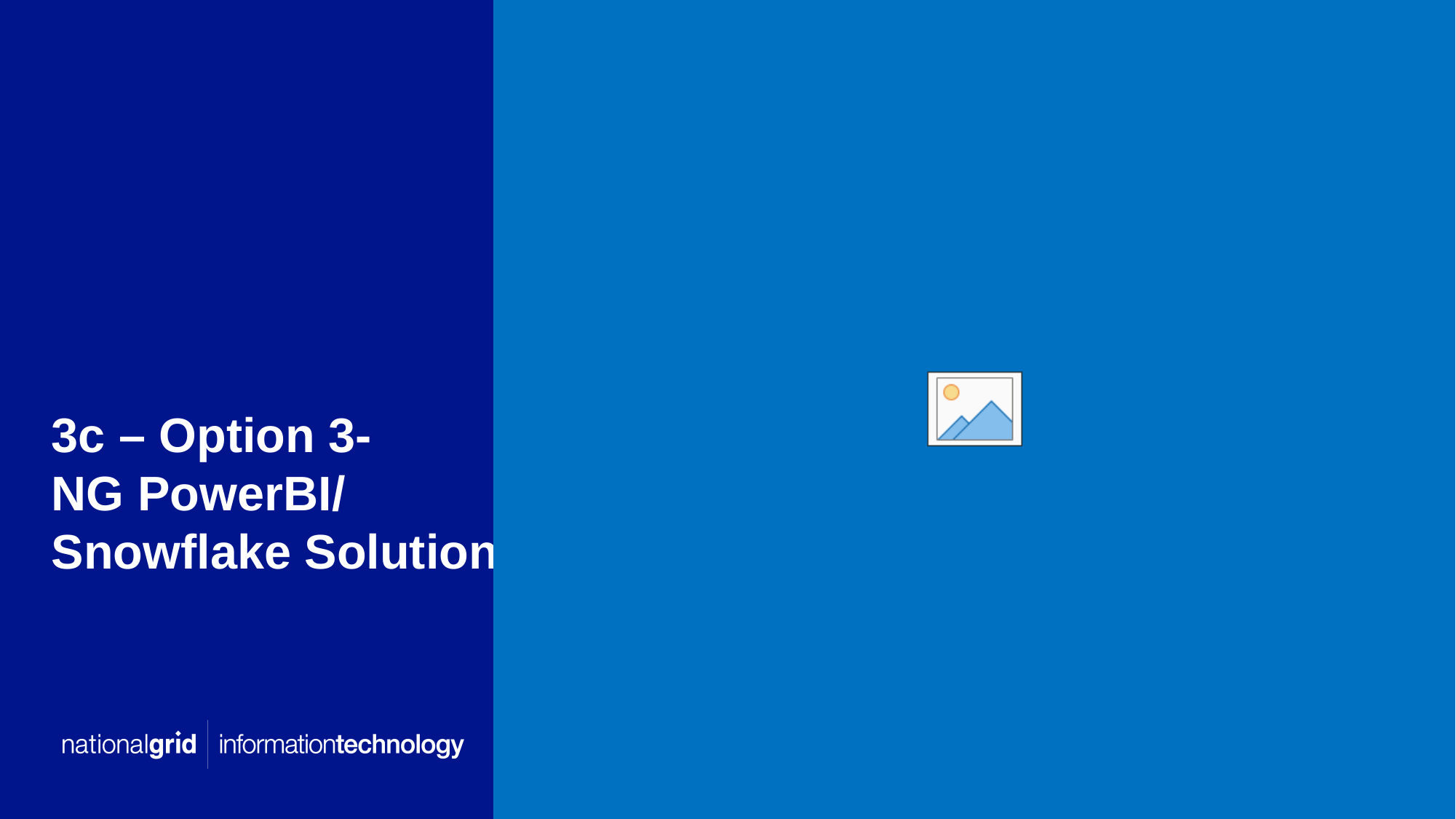

3c – Option 3-
NG PowerBI/
Snowflake Solution
| [Insert document title] | [Insert date]